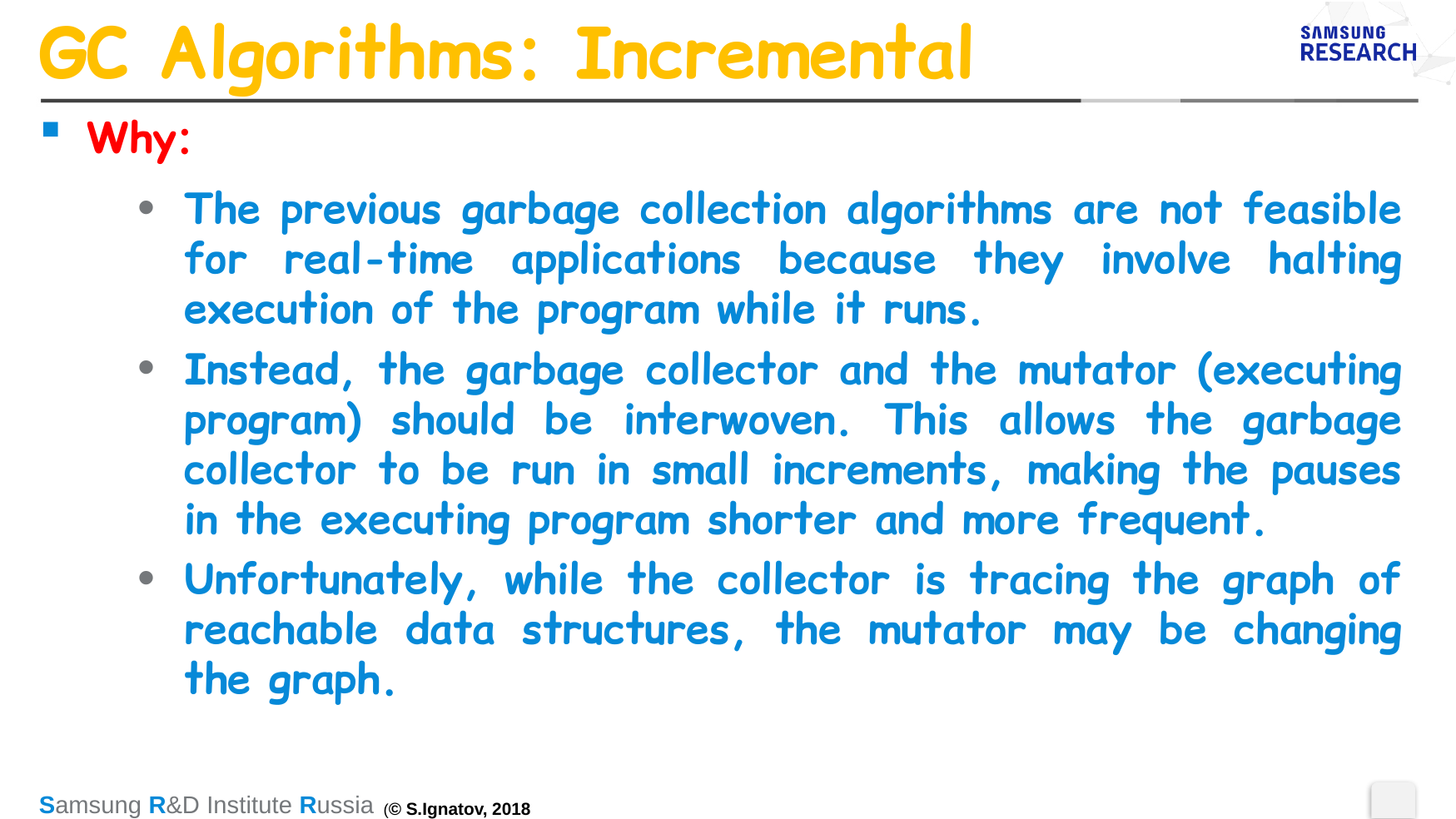

# GC Algorithms: Incremental
Why:
The previous garbage collection algorithms are not feasible for real-time applications because they involve halting execution of the program while it runs.
Instead, the garbage collector and the mutator (executing program) should be interwoven. This allows the garbage collector to be run in small increments, making the pauses in the executing program shorter and more frequent.
Unfortunately, while the collector is tracing the graph of reachable data structures, the mutator may be changing the graph.
(© S.Ignatov, 2018